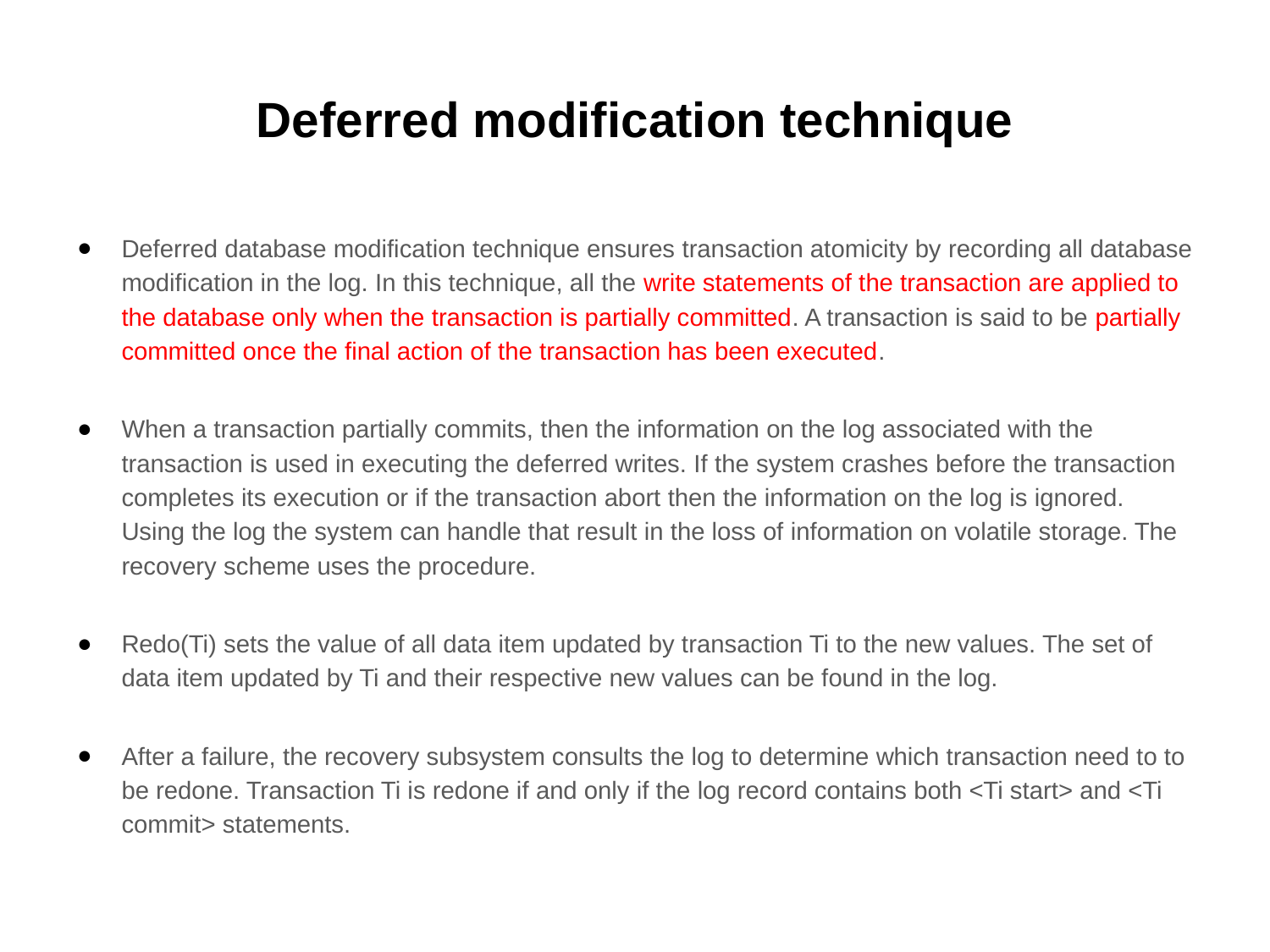

# Deferred modification technique
Deferred database modification technique ensures transaction atomicity by recording all database modification in the log. In this technique, all the write statements of the transaction are applied to the database only when the transaction is partially committed. A transaction is said to be partially committed once the final action of the transaction has been executed.

When a transaction partially commits, then the information on the log associated with the transaction is used in executing the deferred writes. If the system crashes before the transaction completes its execution or if the transaction abort then the information on the log is ignored. Using the log the system can handle that result in the loss of information on volatile storage. The recovery scheme uses the procedure.

Redo(Ti) sets the value of all data item updated by transaction Ti to the new values. The set of data item updated by Ti and their respective new values can be found in the log.

After a failure, the recovery subsystem consults the log to determine which transaction need to to be redone. Transaction Ti is redone if and only if the log record contains both <Ti start> and <Ti commit> statements.